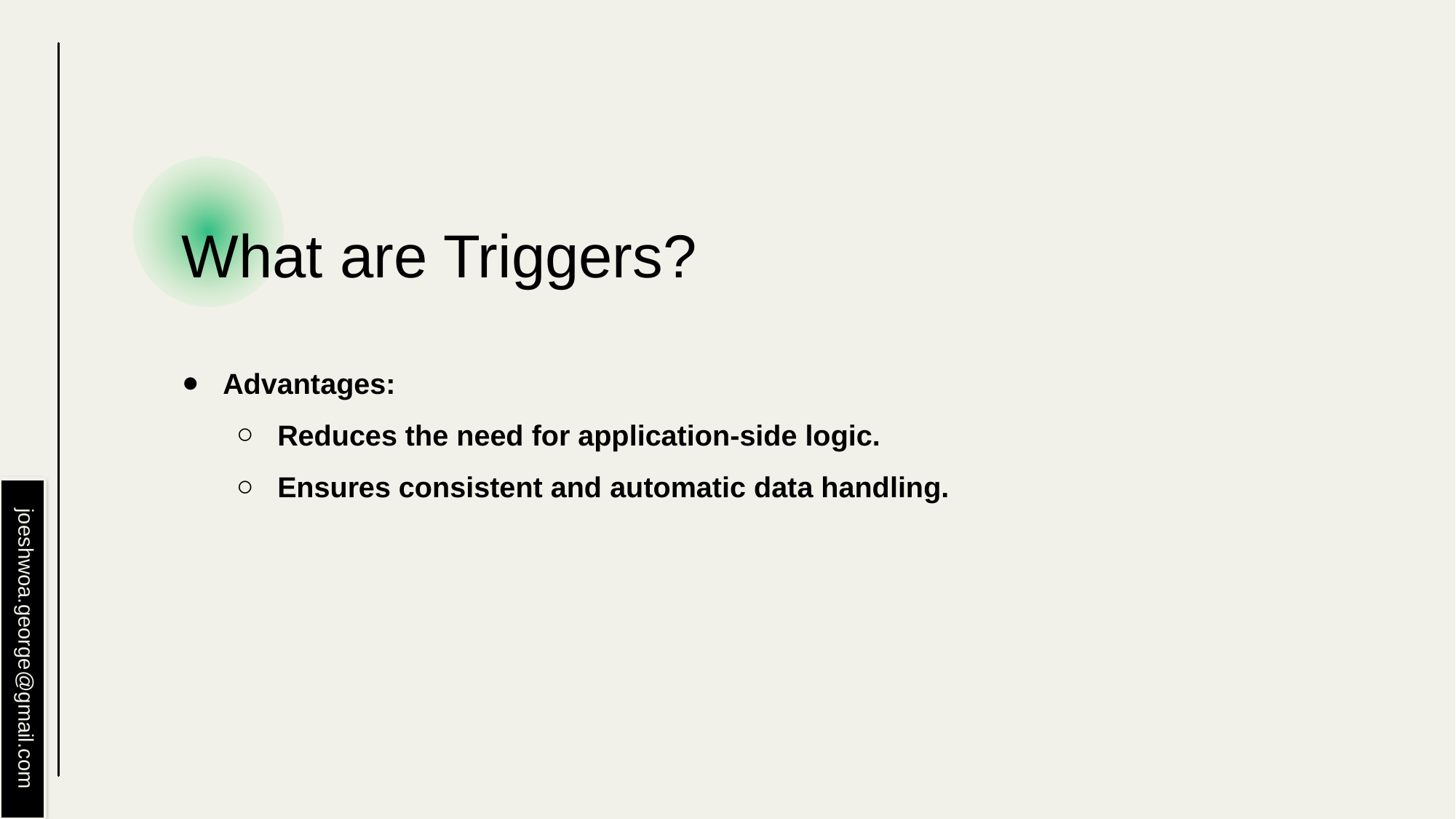

# What are Triggers?
Advantages:
Reduces the need for application-side logic.
Ensures consistent and automatic data handling.
joeshwoa.george@gmail.com